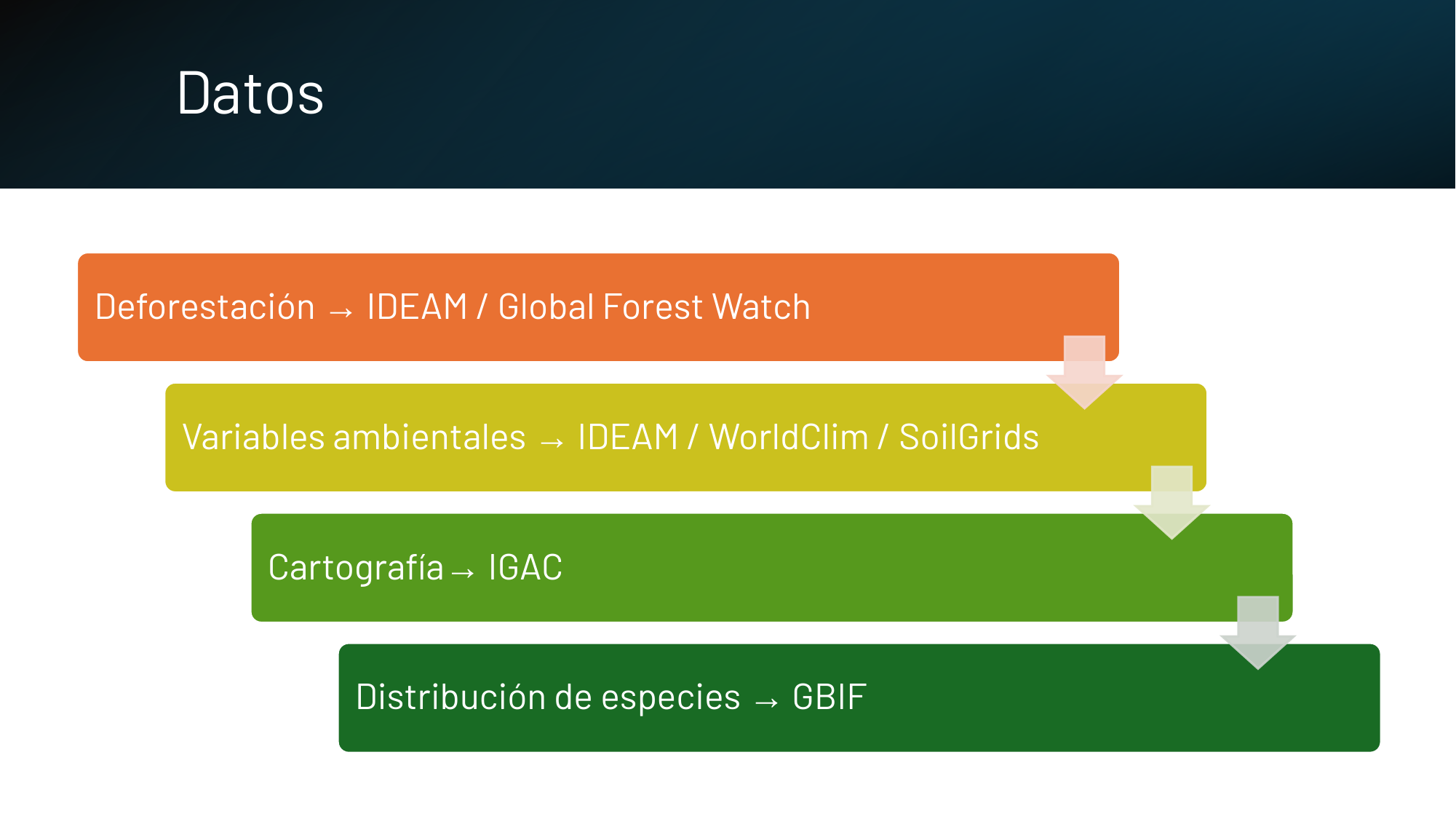

# Datos
Deforestación → IDEAM / Global Forest Watch
Variables ambientales → IDEAM / WorldClim / SoilGrids
Cartografía→ IGAC
Distribución de especies → GBIF